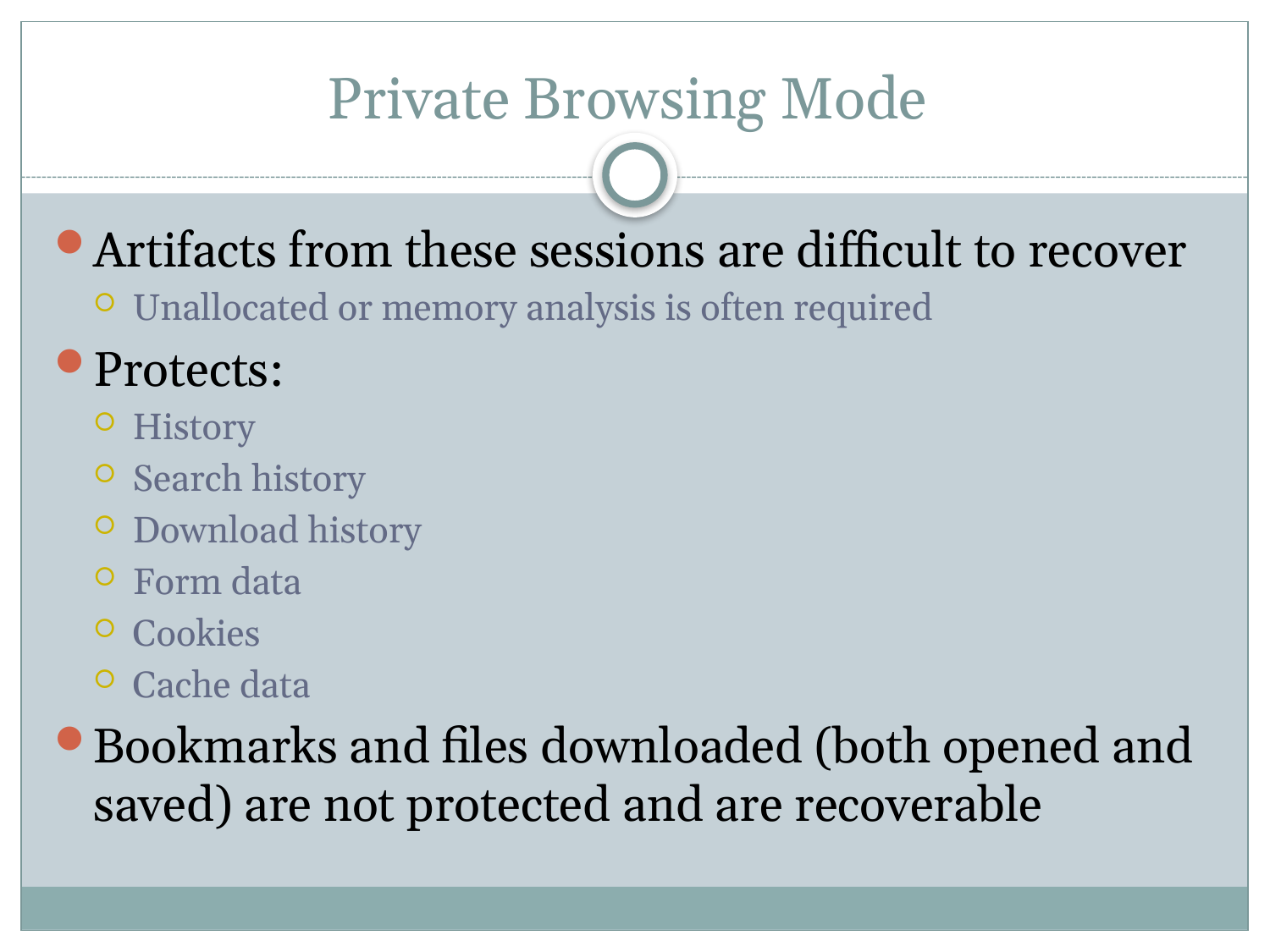

# Private Browsing Mode
Artifacts from these sessions are difficult to recover
Unallocated or memory analysis is often required
Protects:
History
Search history
Download history
Form data
Cookies
Cache data
Bookmarks and files downloaded (both opened and saved) are not protected and are recoverable